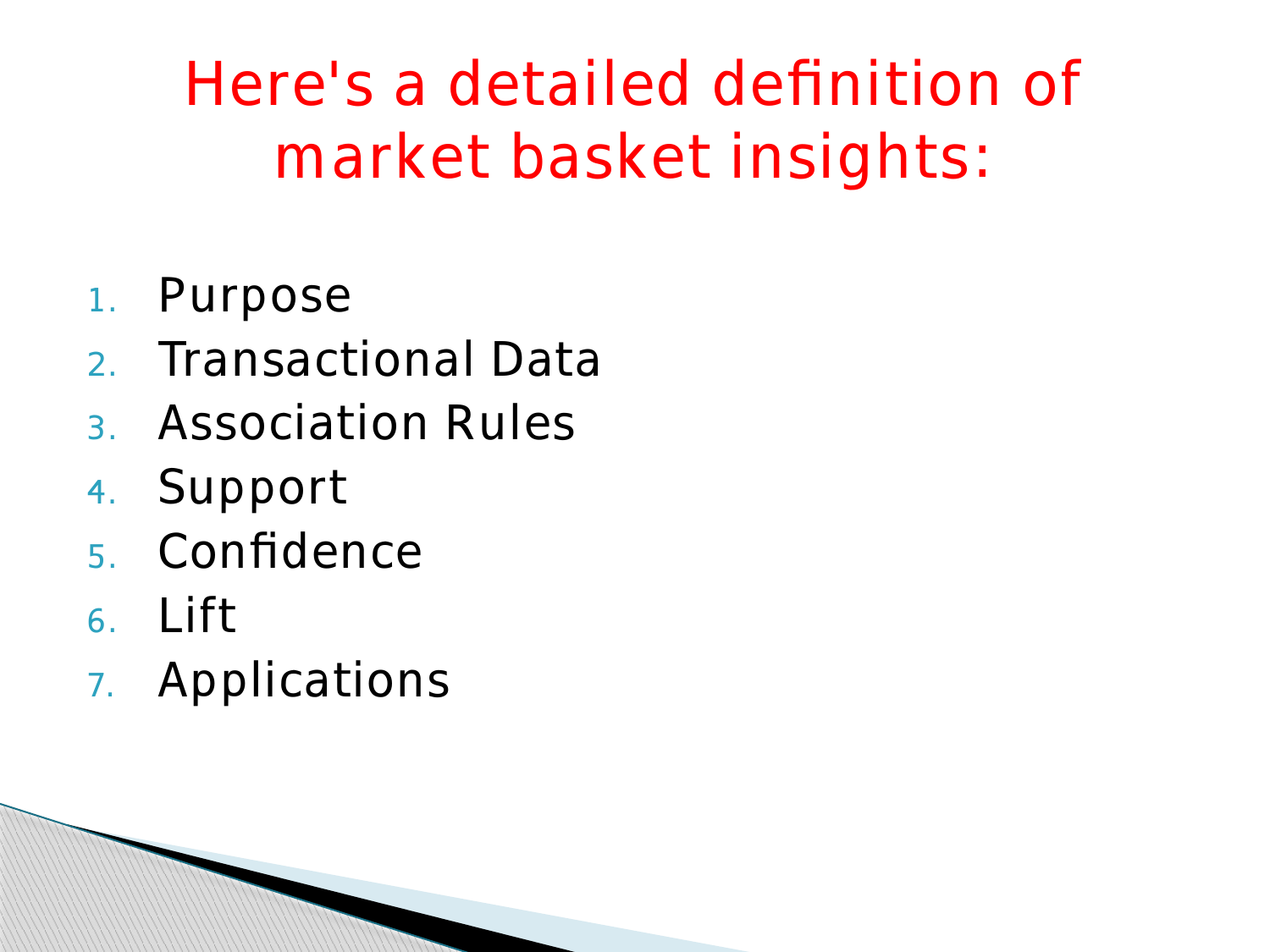

# Here's a detailed definition of market basket insights:
Purpose
Transactional Data
Association Rules
Support
Confidence
Lift
Applications